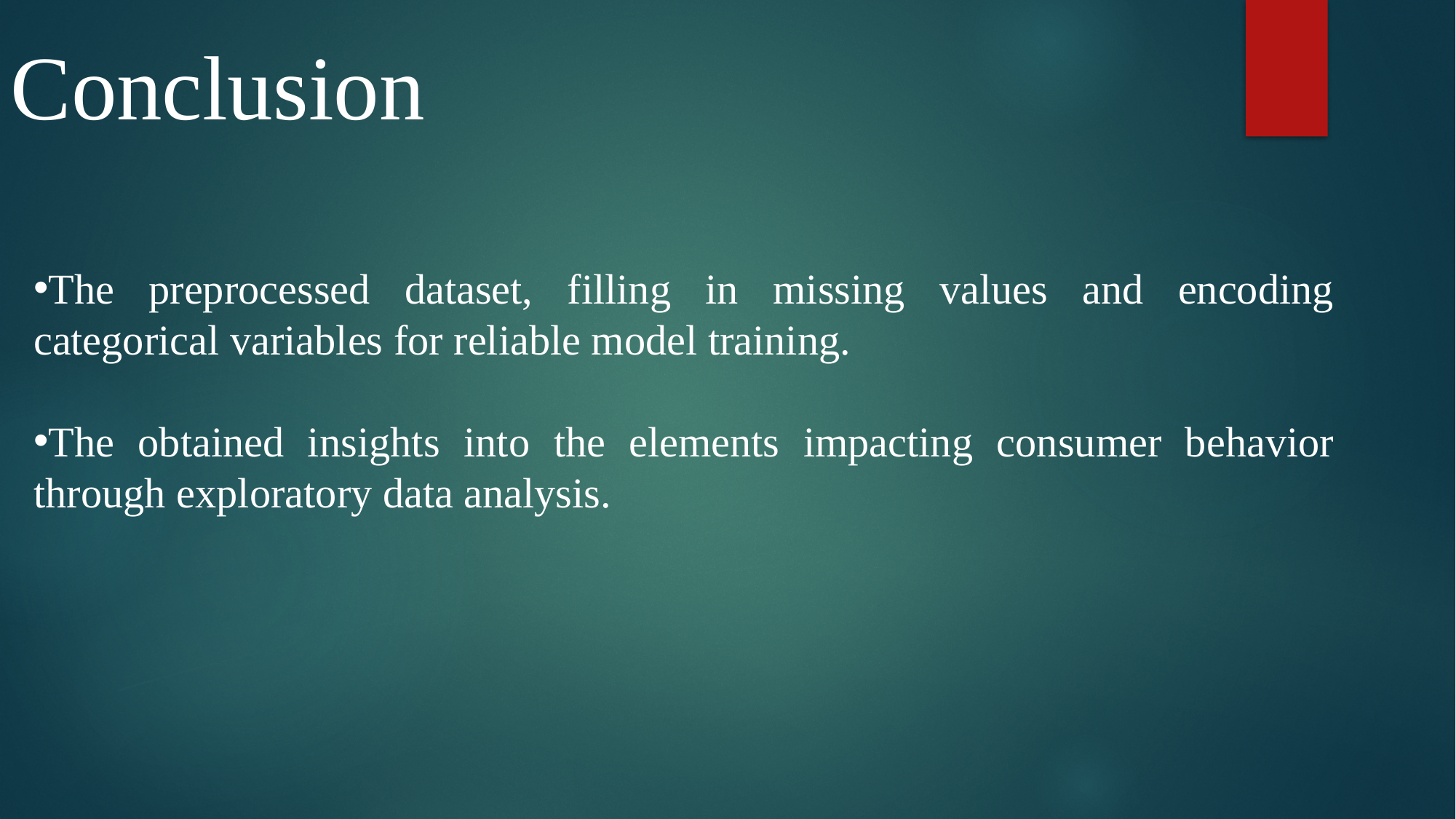

Conclusion

The preprocessed dataset, filling in missing values and encoding categorical variables for reliable model training.

The obtained insights into the elements impacting consumer behavior through exploratory data analysis.